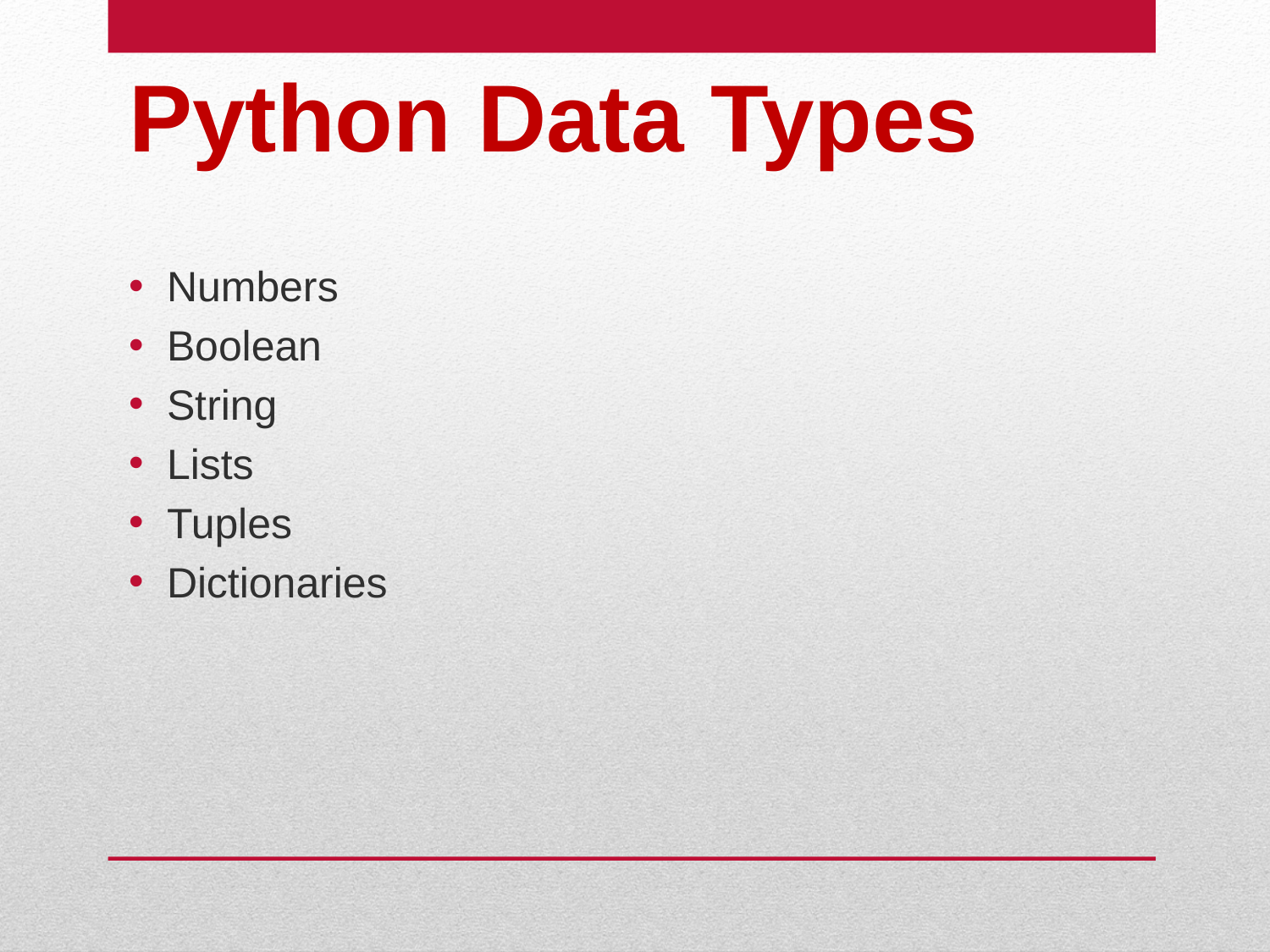

Python Data Types
Numbers
Boolean
String
Lists
Tuples
Dictionaries